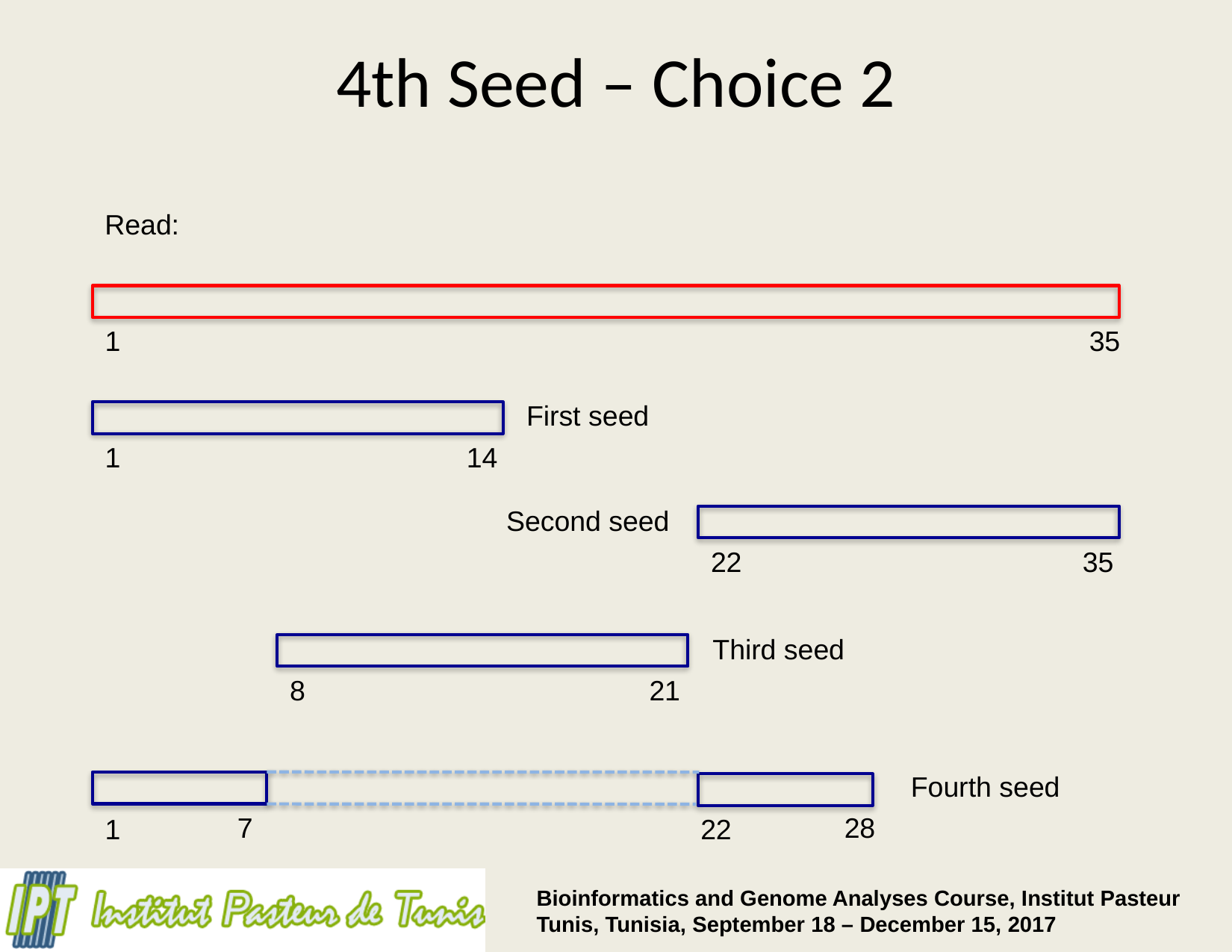

# 4th Seed – Choice 2
Read:

1
35
First seed

1
14
Second seed

22
35
Third seed

8
21
Fourth seed

7
28
1
22